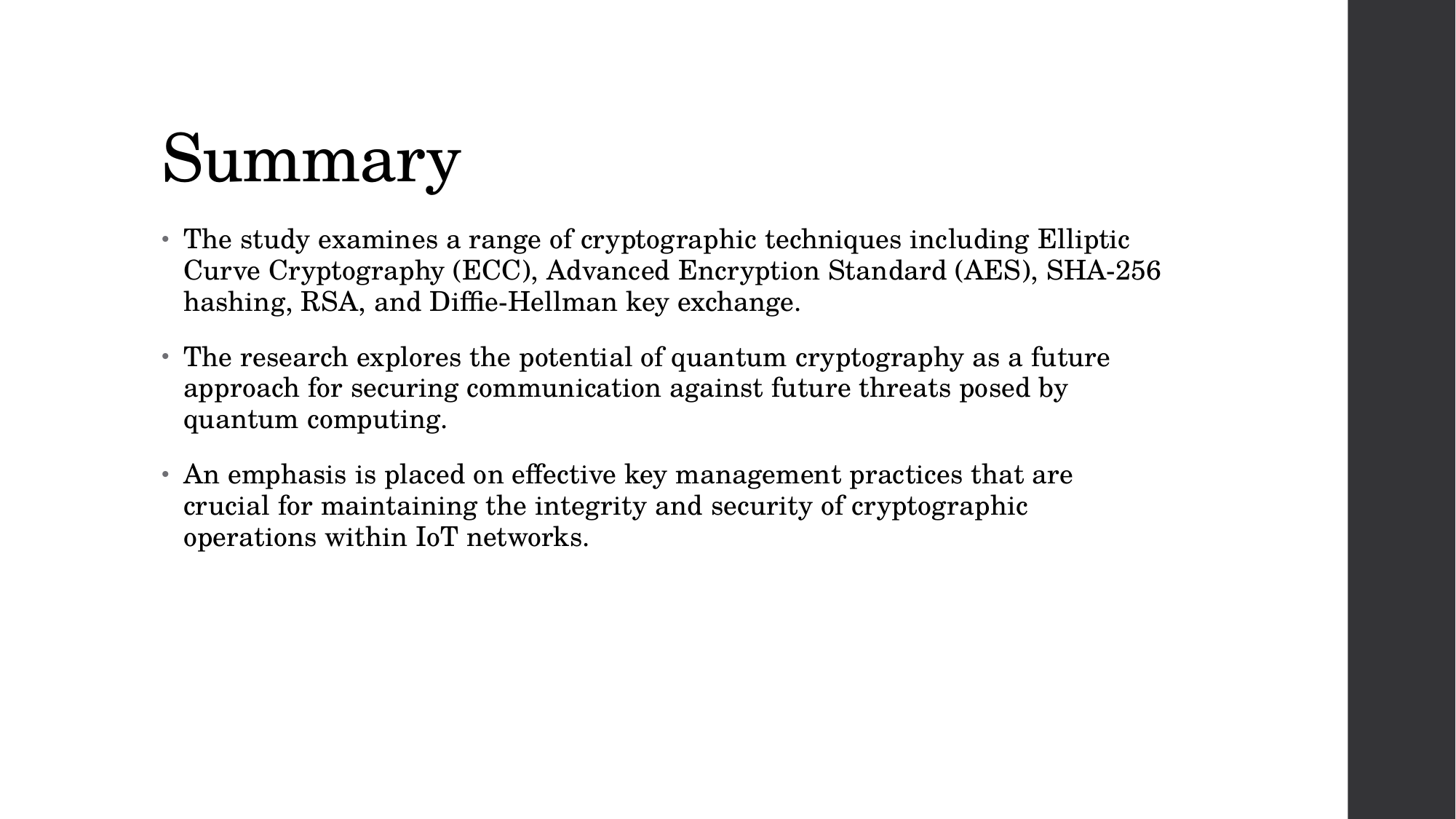

# Summary
The study examines a range of cryptographic techniques including Elliptic Curve Cryptography (ECC), Advanced Encryption Standard (AES), SHA-256 hashing, RSA, and Diffie-Hellman key exchange.
The research explores the potential of quantum cryptography as a future approach for securing communication against future threats posed by quantum computing.
An emphasis is placed on effective key management practices that are crucial for maintaining the integrity and security of cryptographic operations within IoT networks.